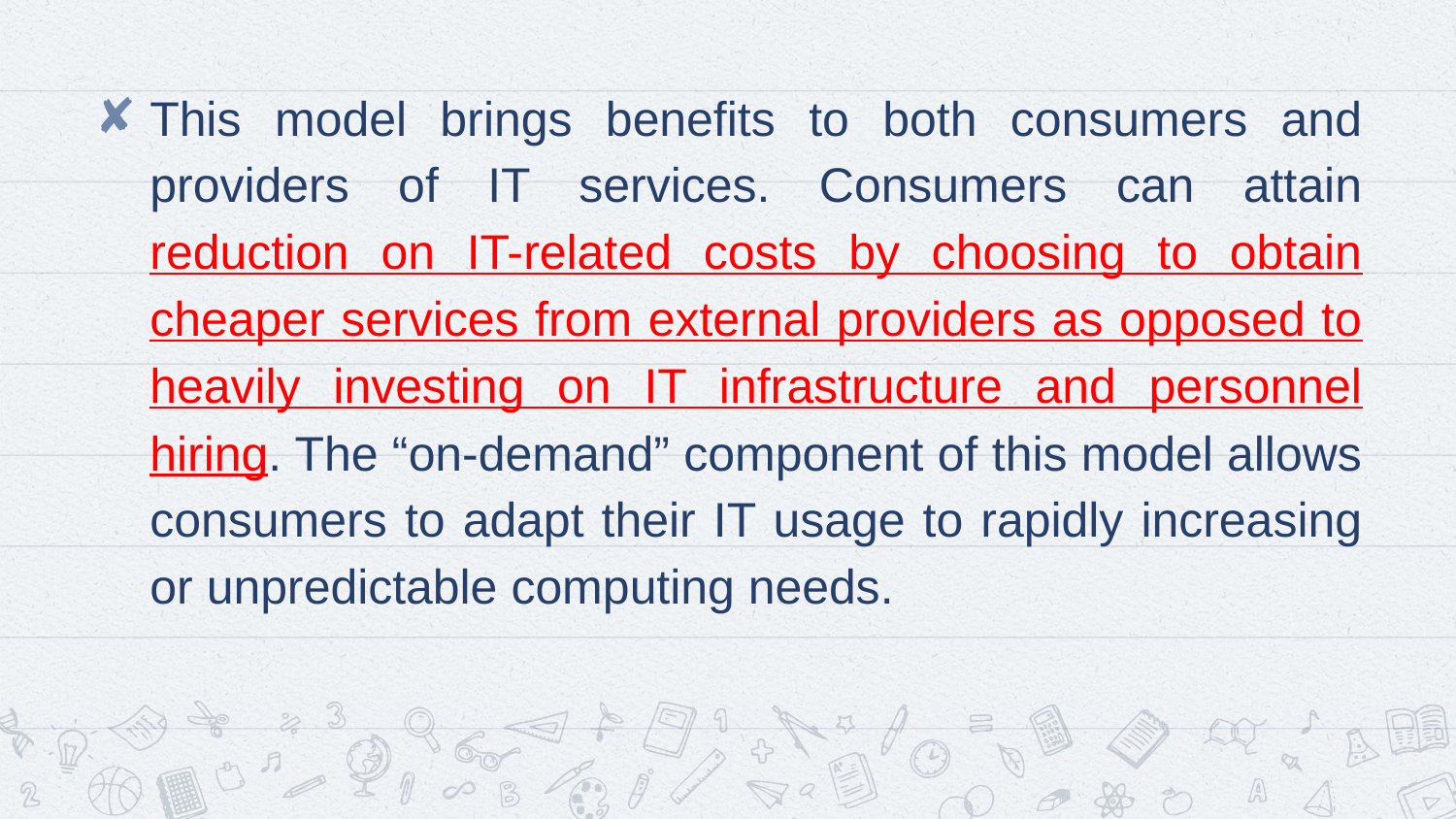

This model brings benefits to both consumers and providers of IT services. Consumers can attain reduction on IT-related costs by choosing to obtain cheaper services from external providers as opposed to heavily investing on IT infrastructure and personnel hiring. The “on-demand” component of this model allows consumers to adapt their IT usage to rapidly increasing or unpredictable computing needs.